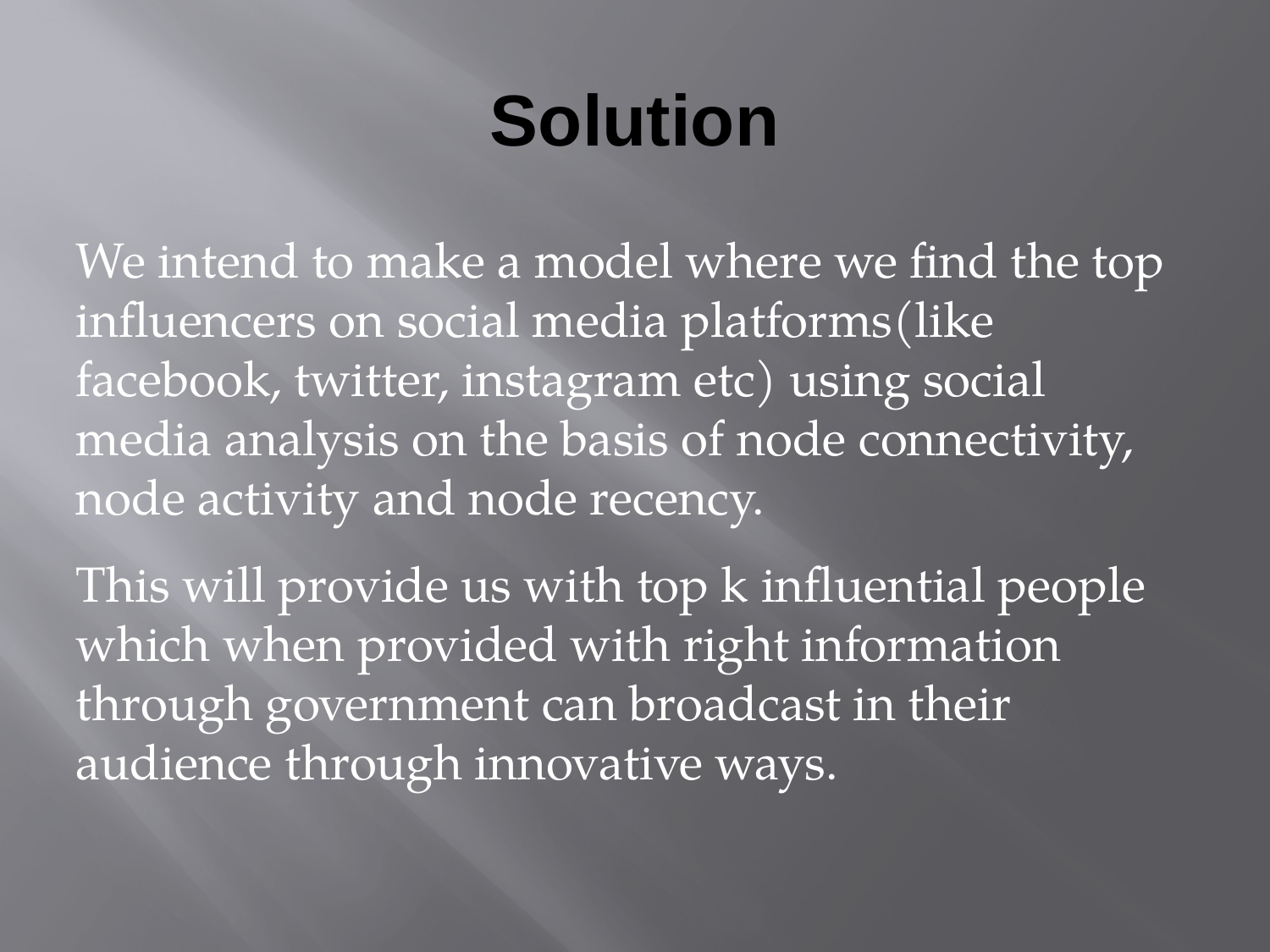

# Solution
We intend to make a model where we find the top influencers on social media platforms(like  facebook, twitter, instagram etc) using social media analysis on the basis of node connectivity, node activity and node recency.
This will provide us with top k influential people which when provided with right information through government can broadcast in their audience through innovative ways.